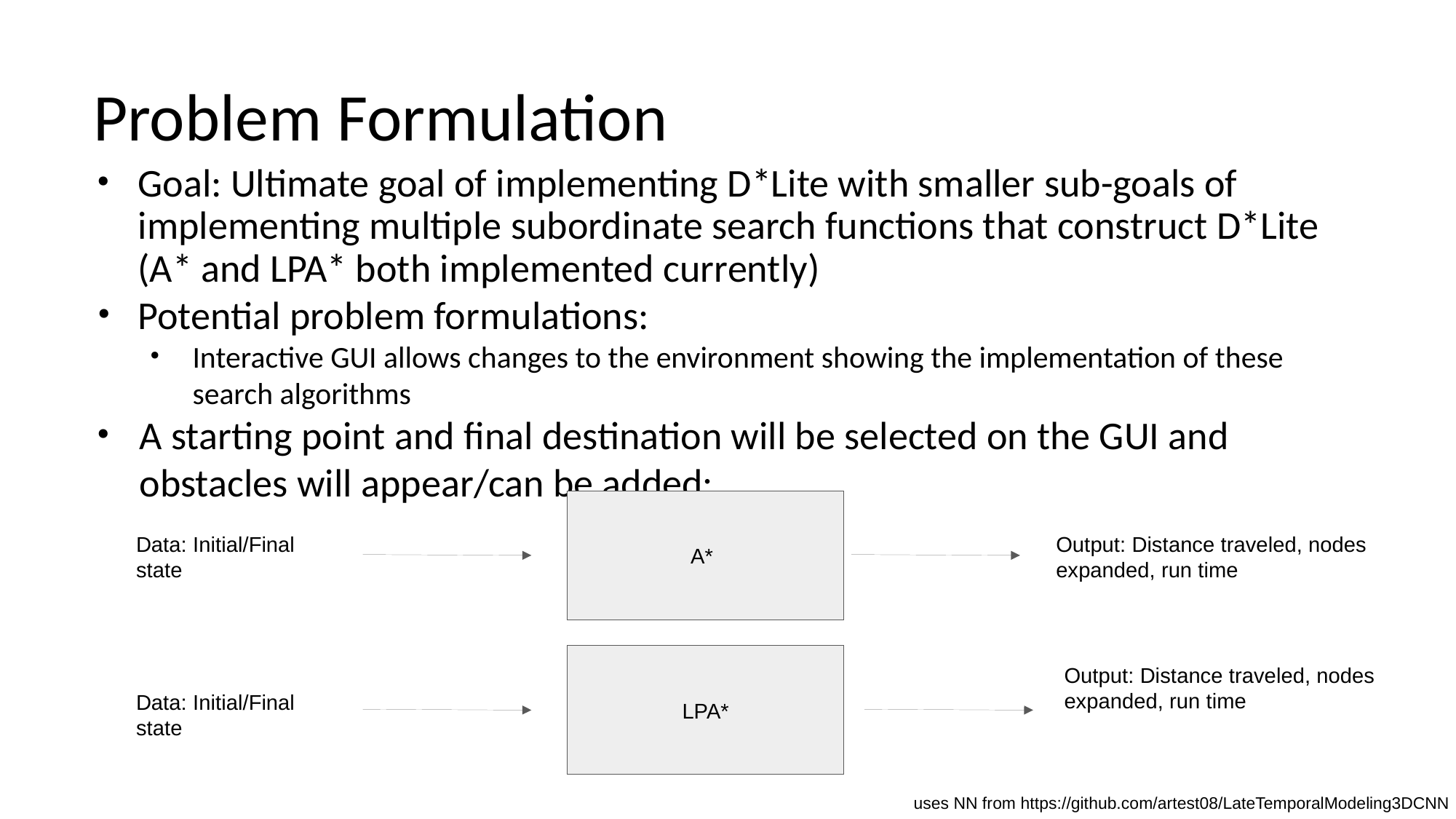

# Problem Formulation
Goal: Ultimate goal of implementing D*Lite with smaller sub-goals of implementing multiple subordinate search functions that construct D*Lite (A* and LPA* both implemented currently)
Potential problem formulations:
Interactive GUI allows changes to the environment showing the implementation of these search algorithms
A starting point and final destination will be selected on the GUI and obstacles will appear/can be added:

Data: Initial/Final state

Output: Distance traveled, nodes expanded, run time

A*

LPA*
Output: Distance traveled, nodes expanded, run time

Data: Initial/Final state

uses NN from https://github.com/artest08/LateTemporalModeling3DCNN